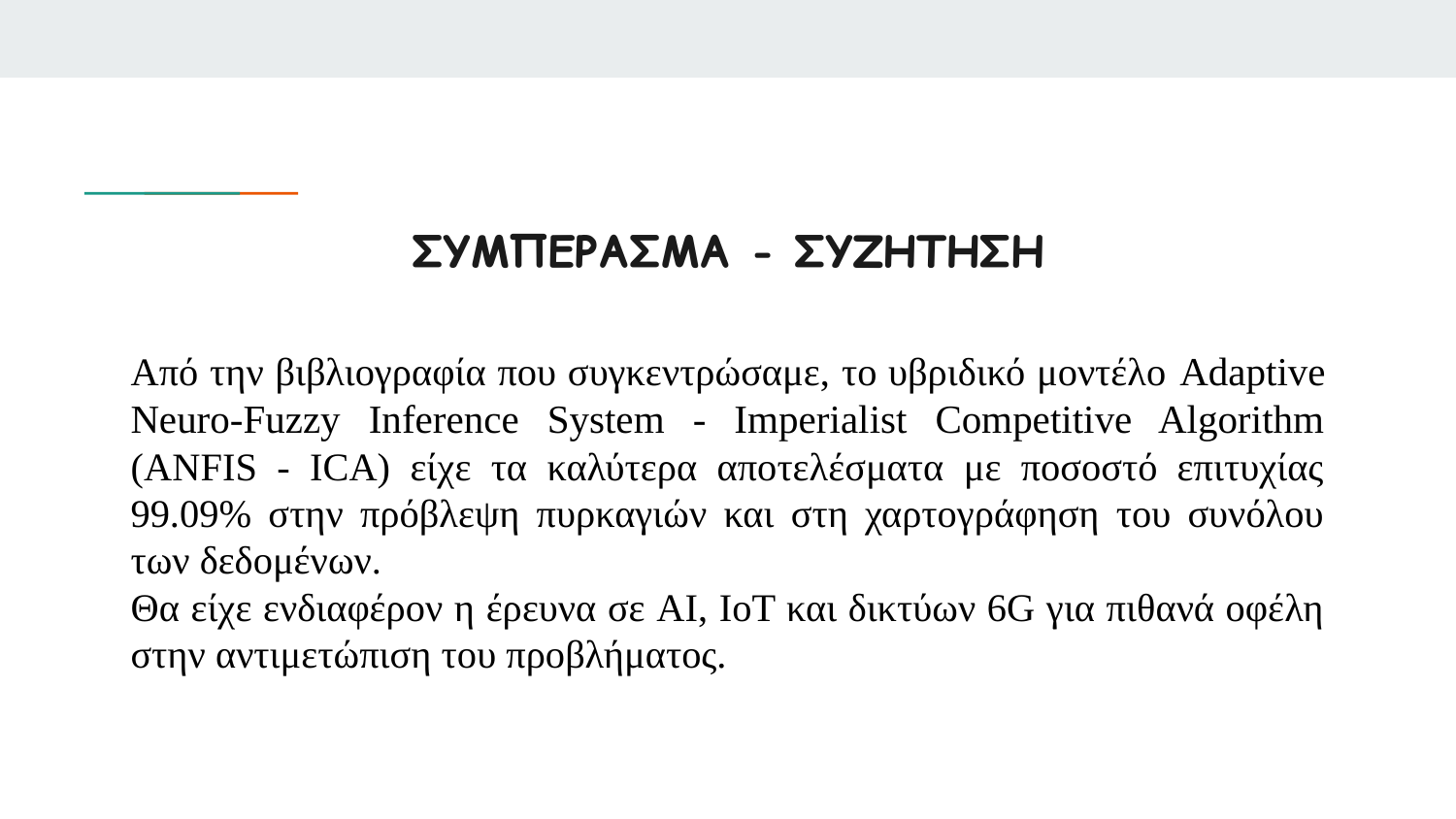

# ΣΥΜΠΕΡΑΣΜΑ - ΣΥΖΗΤΗΣΗ
Από την βιβλιογραφία που συγκεντρώσαμε, το υβριδικό μοντέλο Adaptive Neuro-Fuzzy Inference System - Imperialist Competitive Algorithm (ANFIS - ICA) είχε τα καλύτερα αποτελέσματα με ποσοστό επιτυχίας 99.09% στην πρόβλεψη πυρκαγιών και στη χαρτογράφηση του συνόλου των δεδομένων.
Θα είχε ενδιαφέρον η έρευνα σε AI, IoT και δικτύων 6G για πιθανά οφέλη στην αντιμετώπιση του προβλήματος.